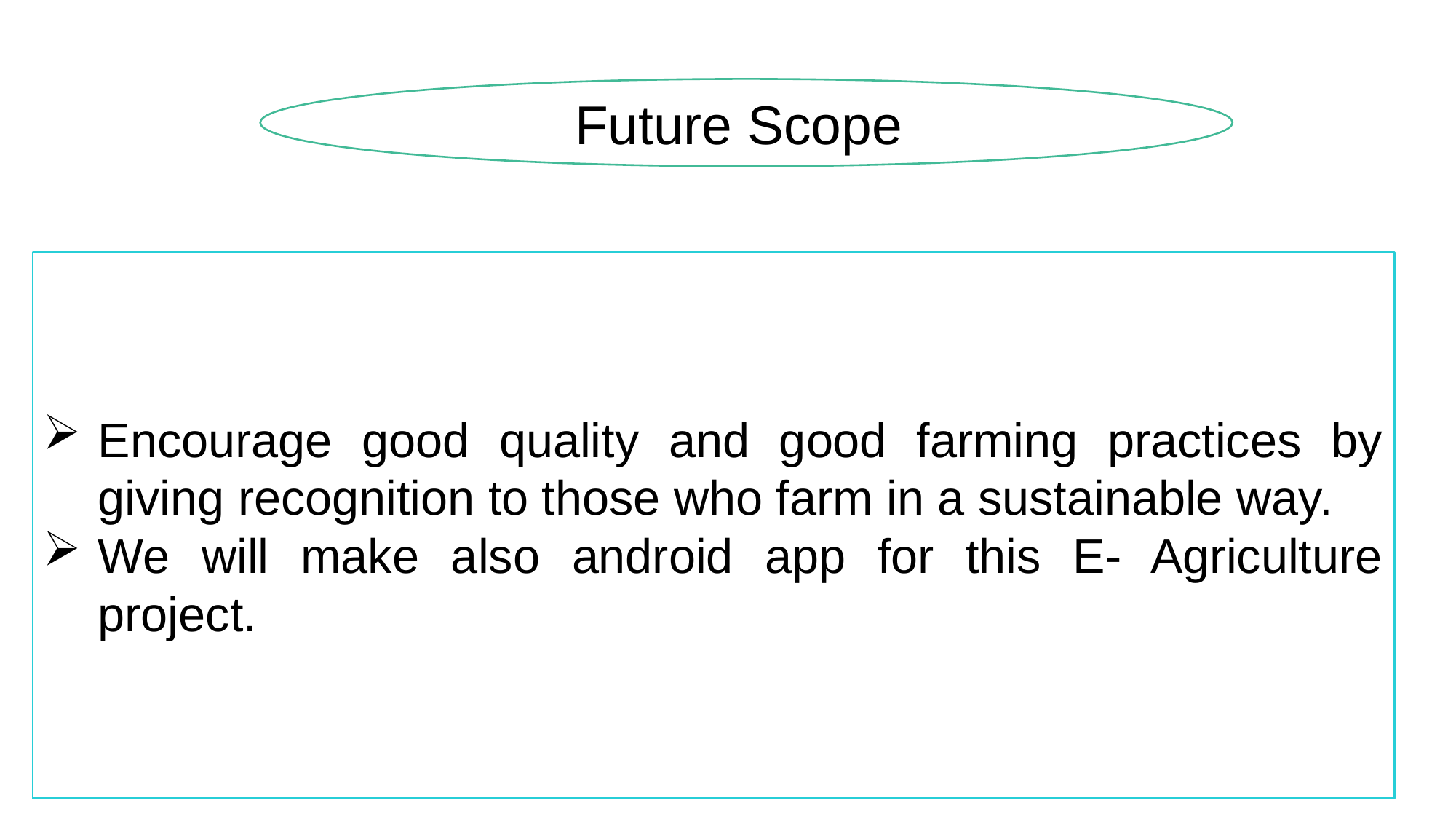

Future Scope
Encourage good quality and good farming practices by giving recognition to those who farm in a sustainable way.
We will make also android app for this E- Agriculture project.